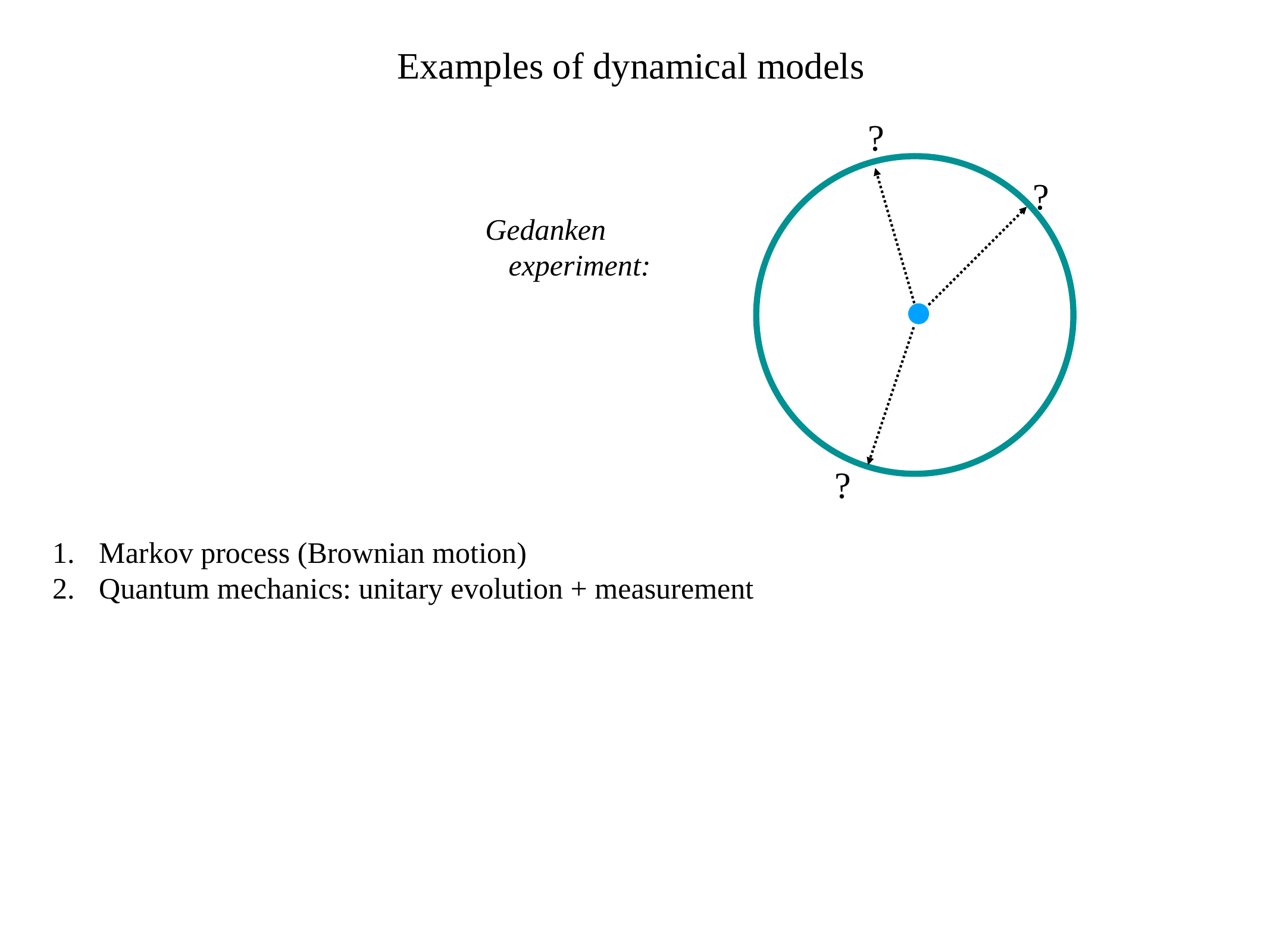

Examples of dynamical models
?

?
Gedanken experiment:

?
Markov process (Brownian motion)
Quantum mechanics: unitary evolution + measurement